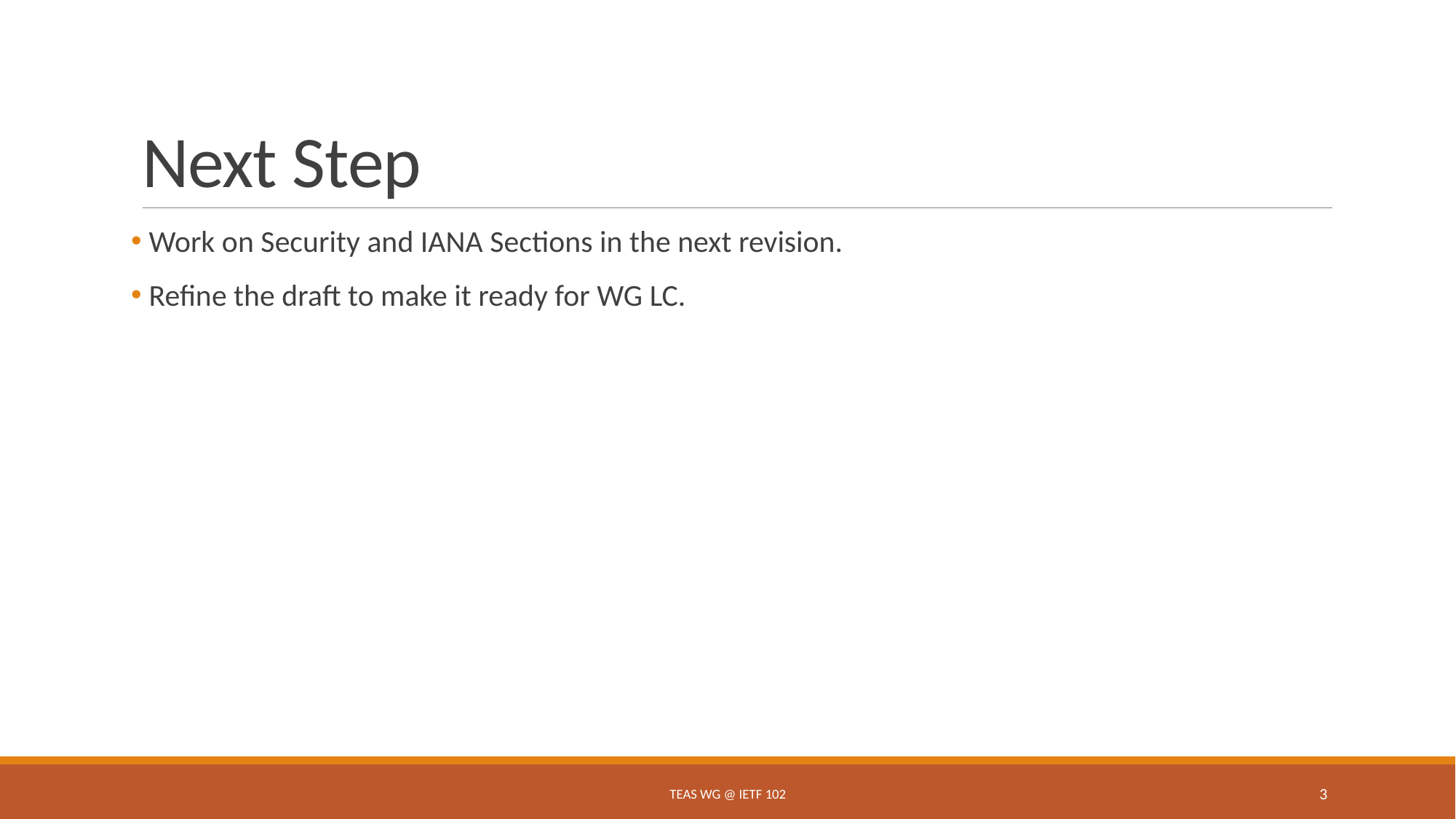

# Next Step
 Work on Security and IANA Sections in the next revision.
 Refine the draft to make it ready for WG LC.

TEAS WG @ IETF 102
3